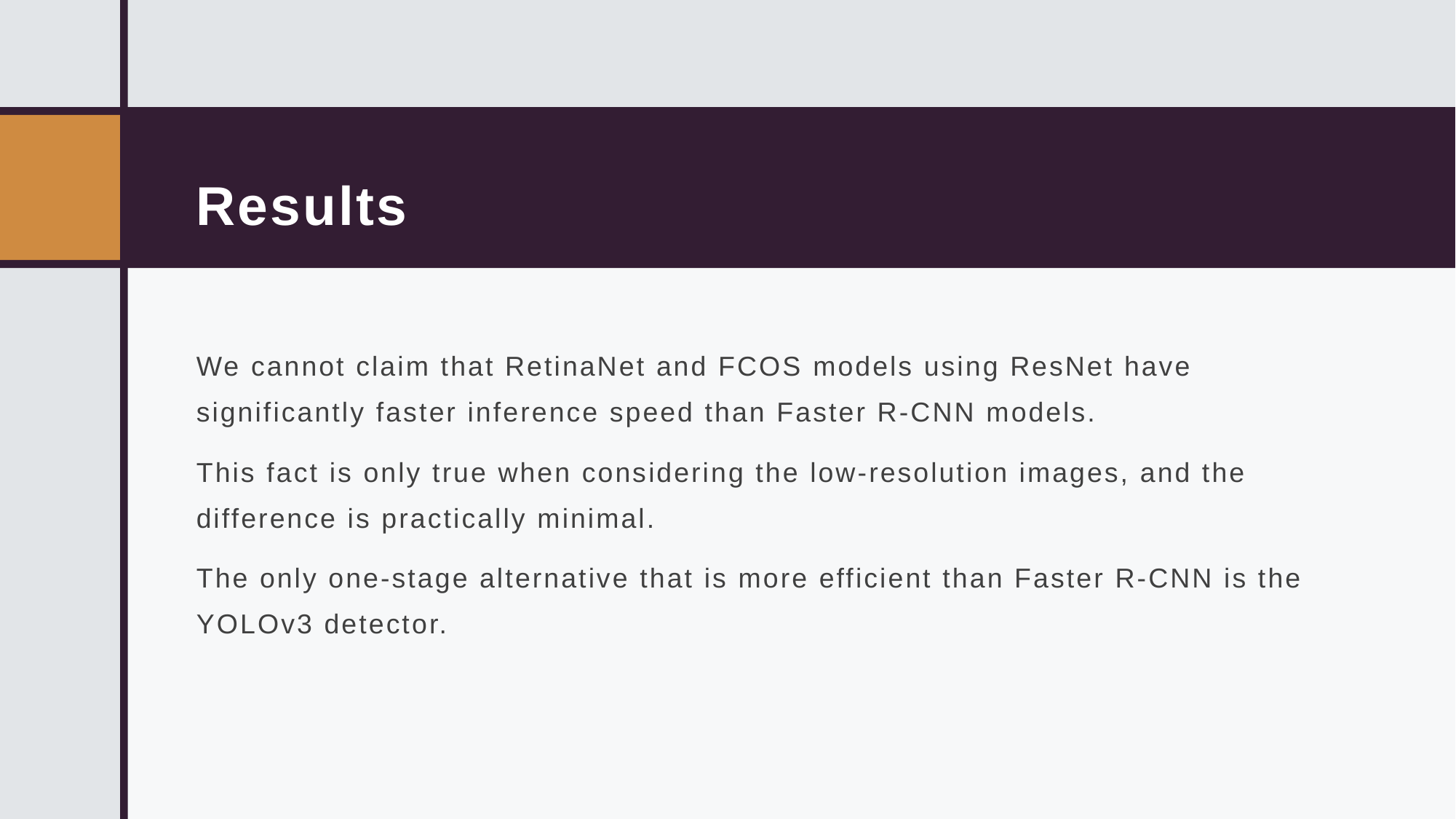

# Results

We cannot claim that RetinaNet and FCOS models using ResNet have significantly faster inference speed than Faster R-CNN models.
This fact is only true when considering the low-resolution images, and the difference is practically minimal.
The only one-stage alternative that is more efficient than Faster R-CNN is the YOLOv3 detector.